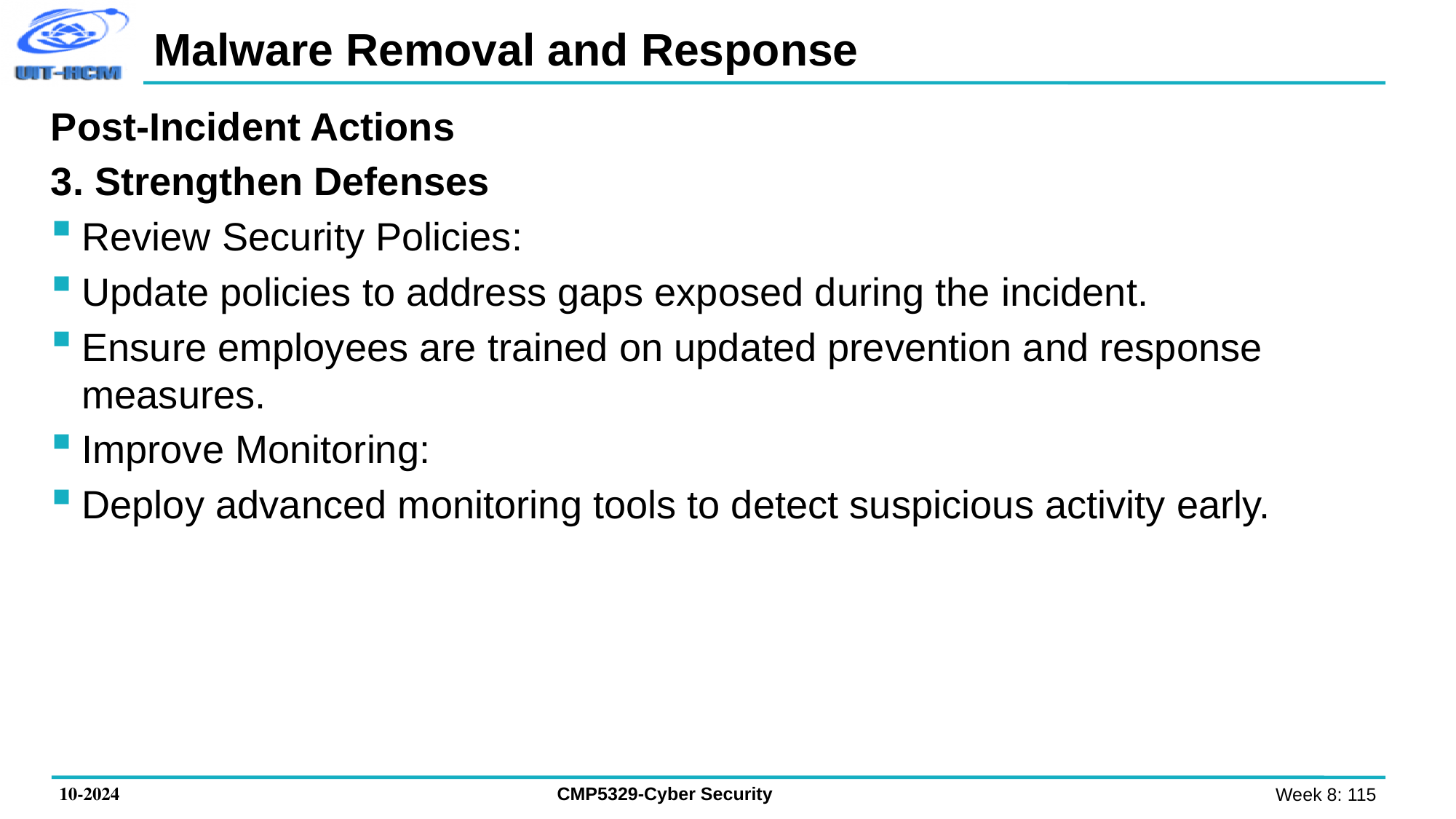

# Malware Removal and Response
Post-Incident Actions
3. Strengthen Defenses
Review Security Policies:
Update policies to address gaps exposed during the incident.
Ensure employees are trained on updated prevention and response measures.
Improve Monitoring:
Deploy advanced monitoring tools to detect suspicious activity early.